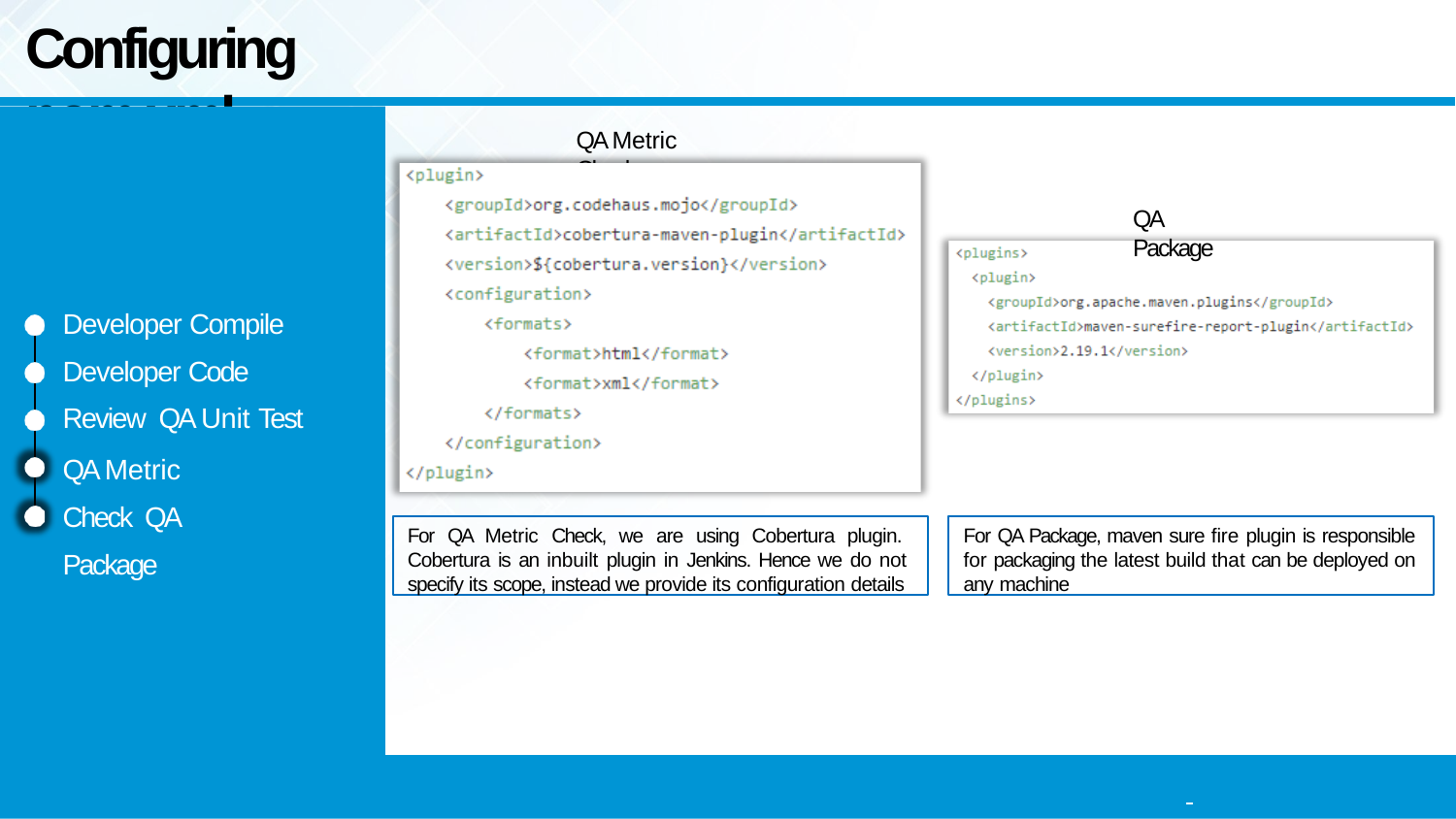

# Configuring pom.xml

QA Metric Check

QA Package

Developer Compile  Developer Code Review  QA Unit Test
QA Metric Check  QA Package

For QA Metric Check, we are using Cobertura plugin.  Cobertura is an inbuilt plugin in Jenkins. Hence we do not  specify its scope, instead we provide its configuration details
For QA Package, maven sure fire plugin is responsible  for packaging the latest build that can be deployed on  any machine